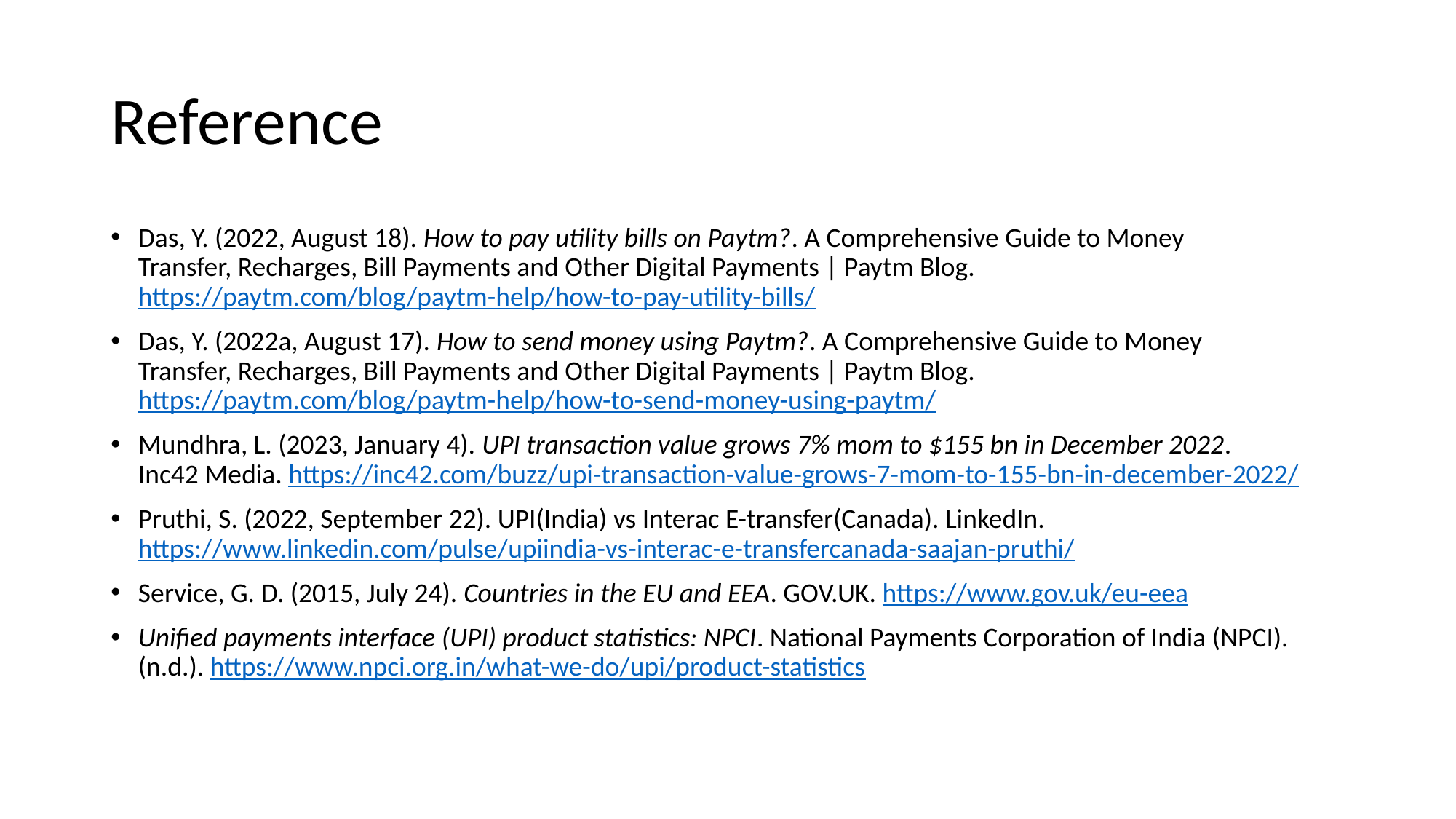

# Reference
Das, Y. (2022, August 18). How to pay utility bills on Paytm?. A Comprehensive Guide to Money Transfer, Recharges, Bill Payments and Other Digital Payments | Paytm Blog. https://paytm.com/blog/paytm-help/how-to-pay-utility-bills/
Das, Y. (2022a, August 17). How to send money using Paytm?. A Comprehensive Guide to Money Transfer, Recharges, Bill Payments and Other Digital Payments | Paytm Blog. https://paytm.com/blog/paytm-help/how-to-send-money-using-paytm/
Mundhra, L. (2023, January 4). UPI transaction value grows 7% mom to $155 bn in December 2022. Inc42 Media. https://inc42.com/buzz/upi-transaction-value-grows-7-mom-to-155-bn-in-december-2022/
Pruthi, S. (2022, September 22). UPI(India) vs Interac E-transfer(Canada). LinkedIn. https://www.linkedin.com/pulse/upiindia-vs-interac-e-transfercanada-saajan-pruthi/
Service, G. D. (2015, July 24). Countries in the EU and EEA. GOV.UK. https://www.gov.uk/eu-eea
Unified payments interface (UPI) product statistics: NPCI. National Payments Corporation of India (NPCI). (n.d.). https://www.npci.org.in/what-we-do/upi/product-statistics